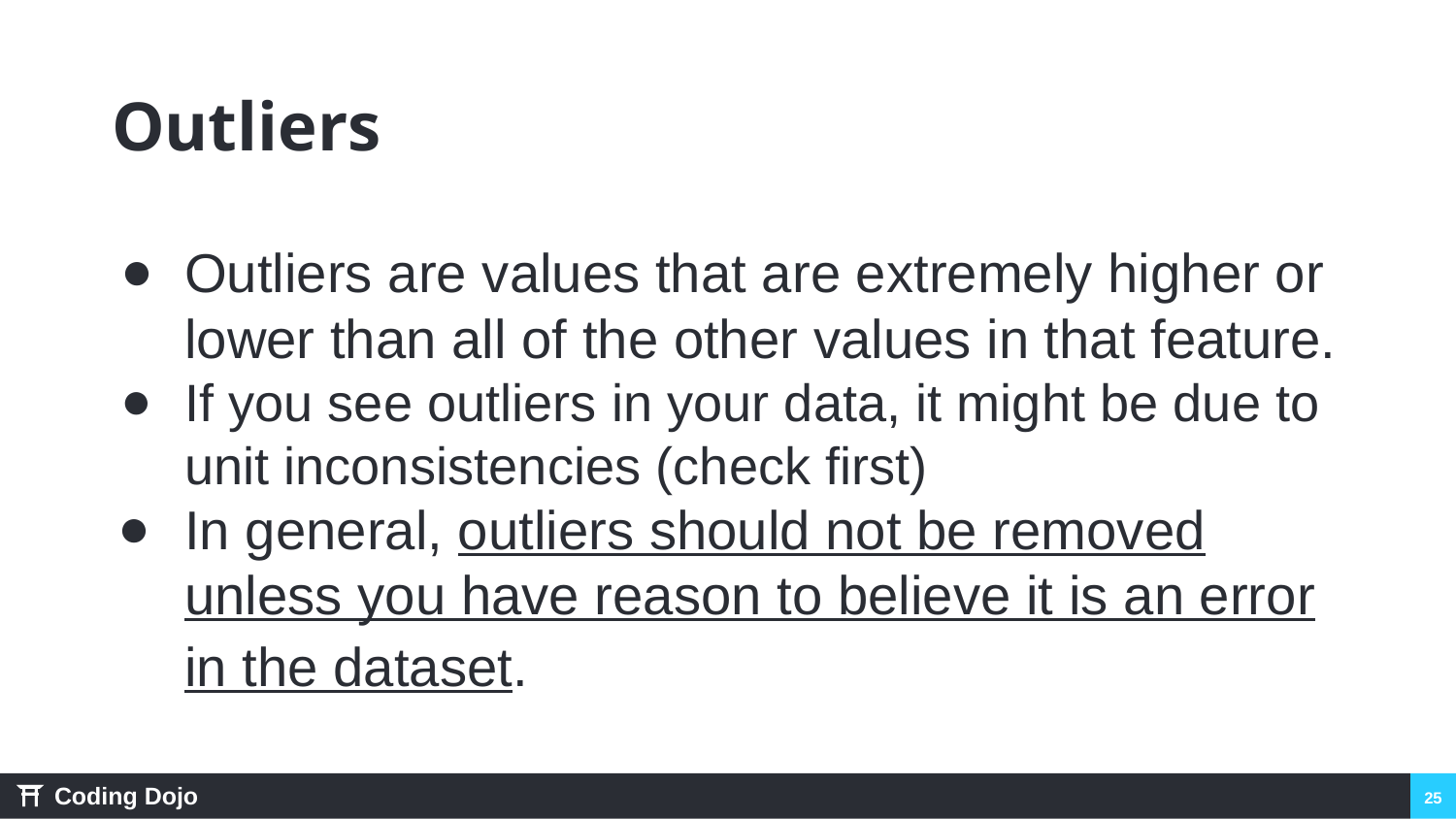

Outliers
Outliers are values that are extremely higher or lower than all of the other values in that feature.
If you see outliers in your data, it might be due to unit inconsistencies (check first)
In general, outliers should not be removed unless you have reason to believe it is an error in the dataset.